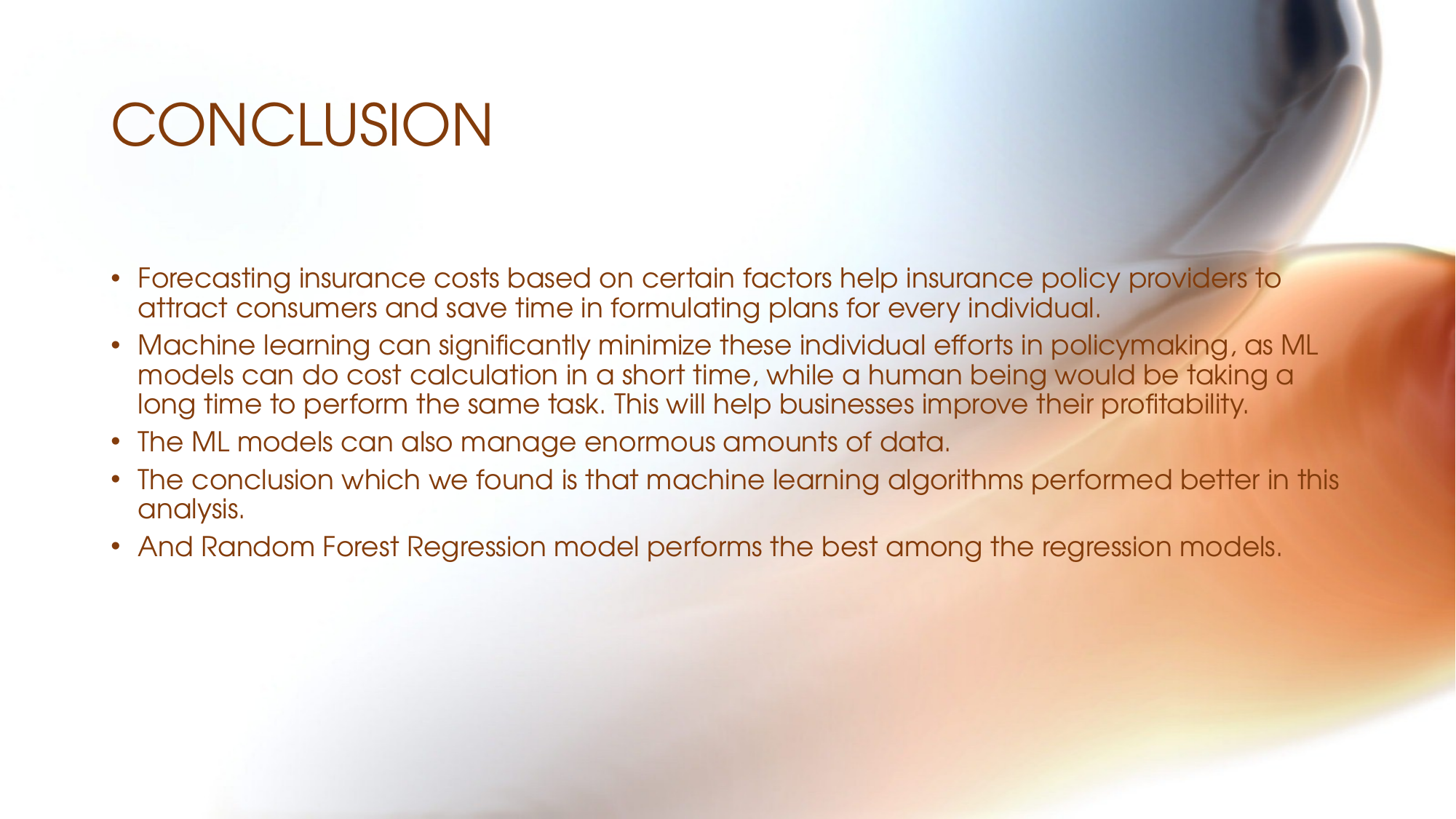

# CONCLUSION

Forecasting insurance costs based on certain factors help insurance policy providers to attract consumers and save time in formulating plans for every individual.
Machine learning can significantly minimize these individual efforts in policymaking, as ML models can do cost calculation in a short time, while a human being would be taking a long time to perform the same task. This will help businesses improve their profitability.
The ML models can also manage enormous amounts of data.
The conclusion which we found is that machine learning algorithms performed better in this analysis.
And Random Forest Regression model performs the best among the regression models.